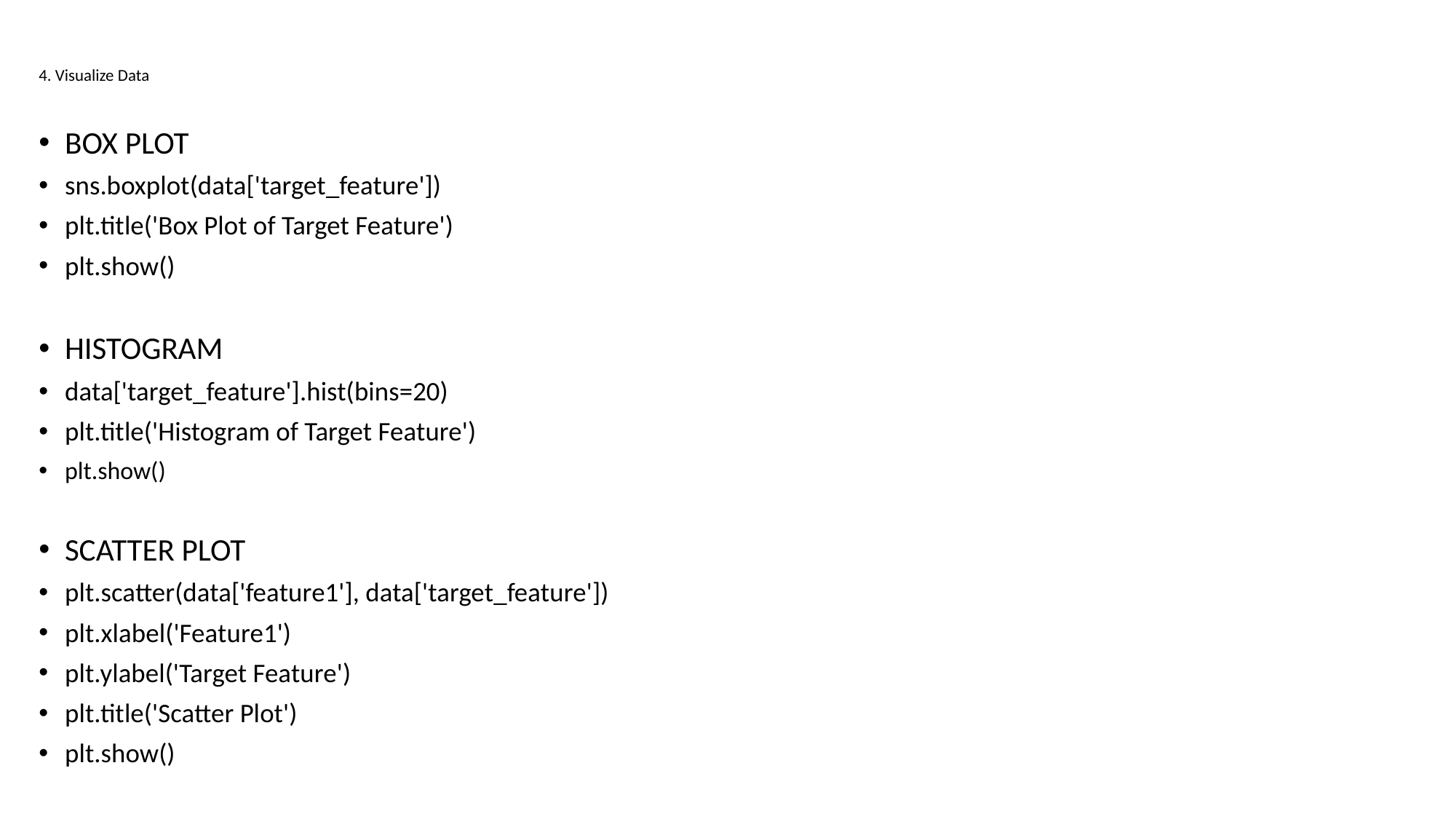

# 4. Visualize Data
BOX PLOT
sns.boxplot(data['target_feature'])
plt.title('Box Plot of Target Feature')
plt.show()

HISTOGRAM
data['target_feature'].hist(bins=20)
plt.title('Histogram of Target Feature')
plt.show()

SCATTER PLOT
plt.scatter(data['feature1'], data['target_feature'])
plt.xlabel('Feature1')
plt.ylabel('Target Feature')
plt.title('Scatter Plot')
plt.show()